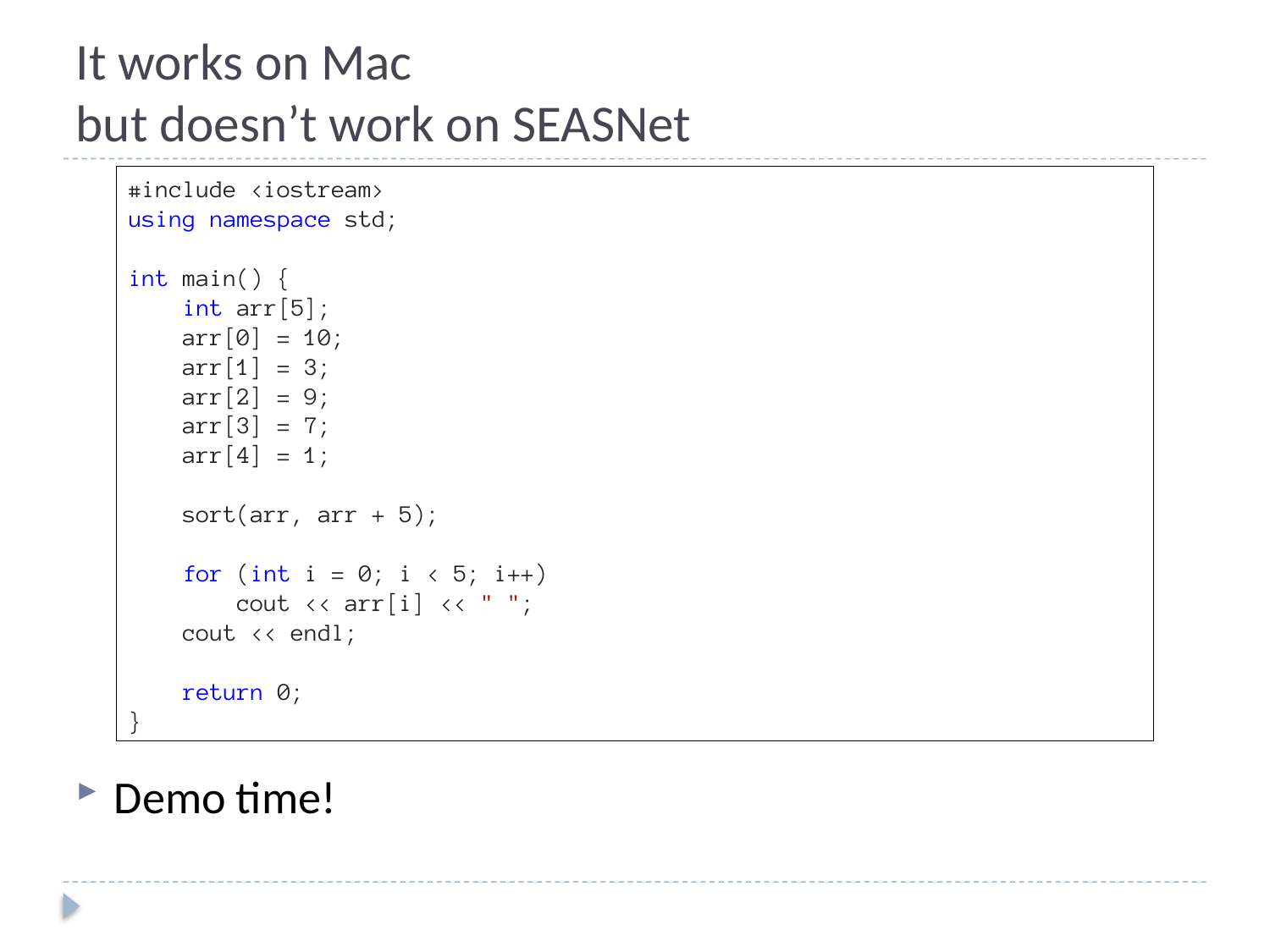

# It works on Mac but doesn’t work on SEASNet
#include <iostream>
using namespace std;
int main() {
    int arr[5];
    arr[0] = 10;
    arr[1] = 3;
    arr[2] = 9;
    arr[3] = 7;
    arr[4] = 1;
    sort(arr, arr + 5);
    for (int i = 0; i < 5; i++)
        cout << arr[i] << " ";
    cout << endl;
    return 0;
}
Demo time!